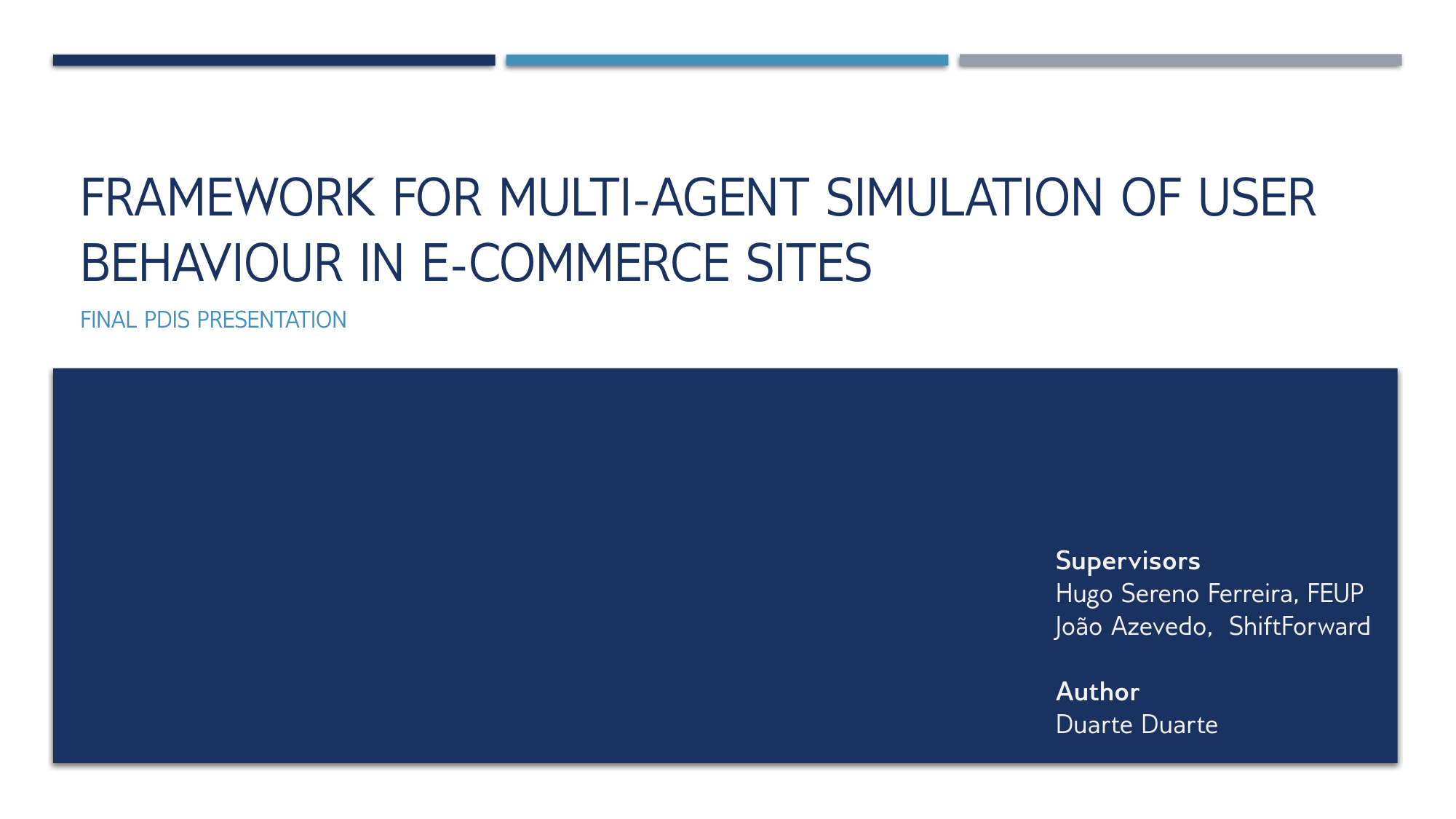

# Framework for Multi-Agent Simulation of User Behaviour in E-Commerce Sites
Final PDIS PResentation
Supervisors
Hugo Sereno Ferreira, FEUP
João Azevedo,  ShiftForward

Author
Duarte Duarte